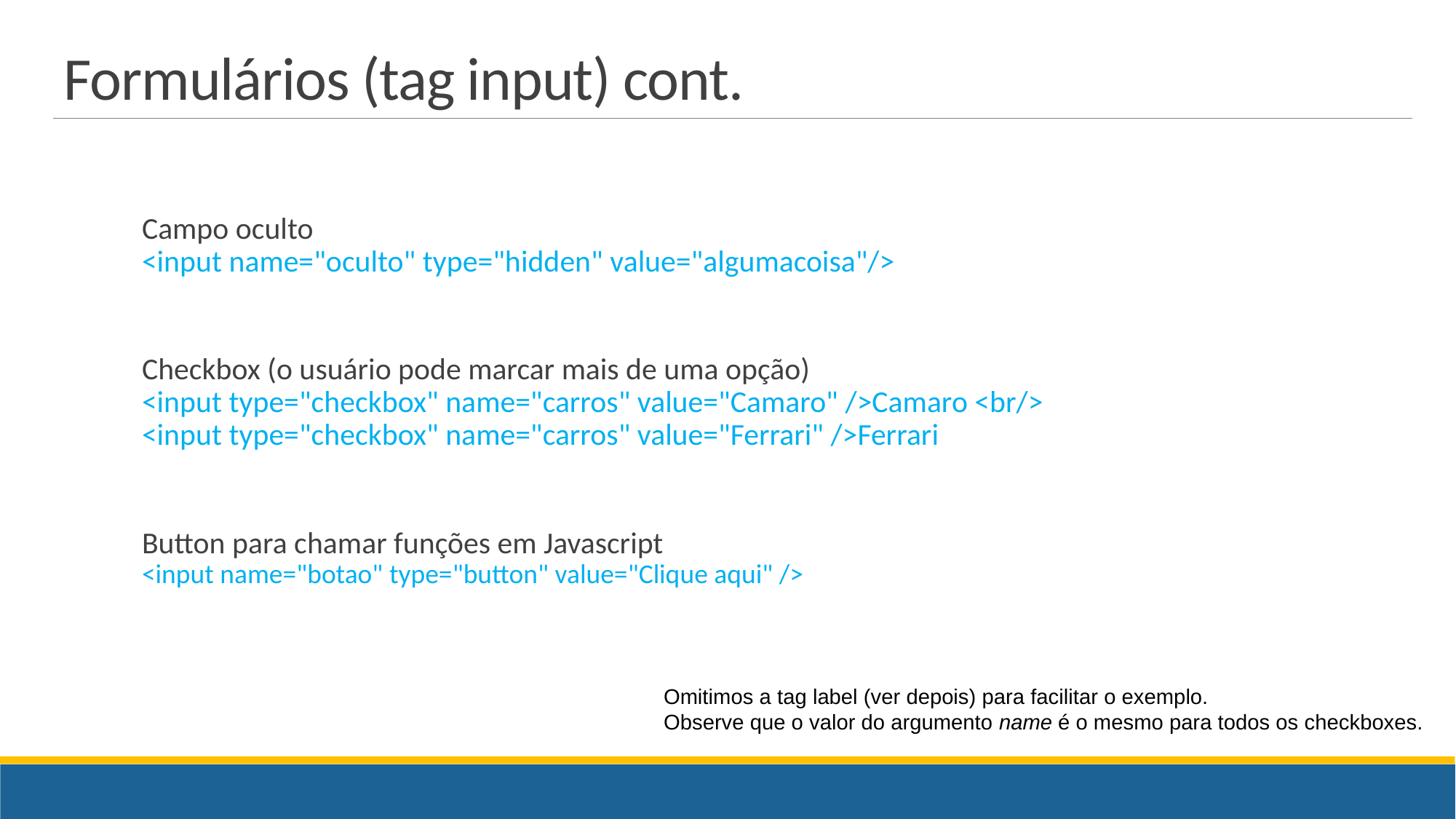

# Formulários (tag input) cont.
Campo oculto
<input name="oculto" type="hidden" value="algumacoisa"/>

Checkbox (o usuário pode marcar mais de uma opção)
<input type="checkbox" name="carros" value="Camaro" />Camaro <br/>
<input type="checkbox" name="carros" value="Ferrari" />Ferrari

Button para chamar funções em Javascript
<input name="botao" type="button" value="Clique aqui" />
Omitimos a tag label (ver depois) para facilitar o exemplo.
Observe que o valor do argumento name é o mesmo para todos os checkboxes.